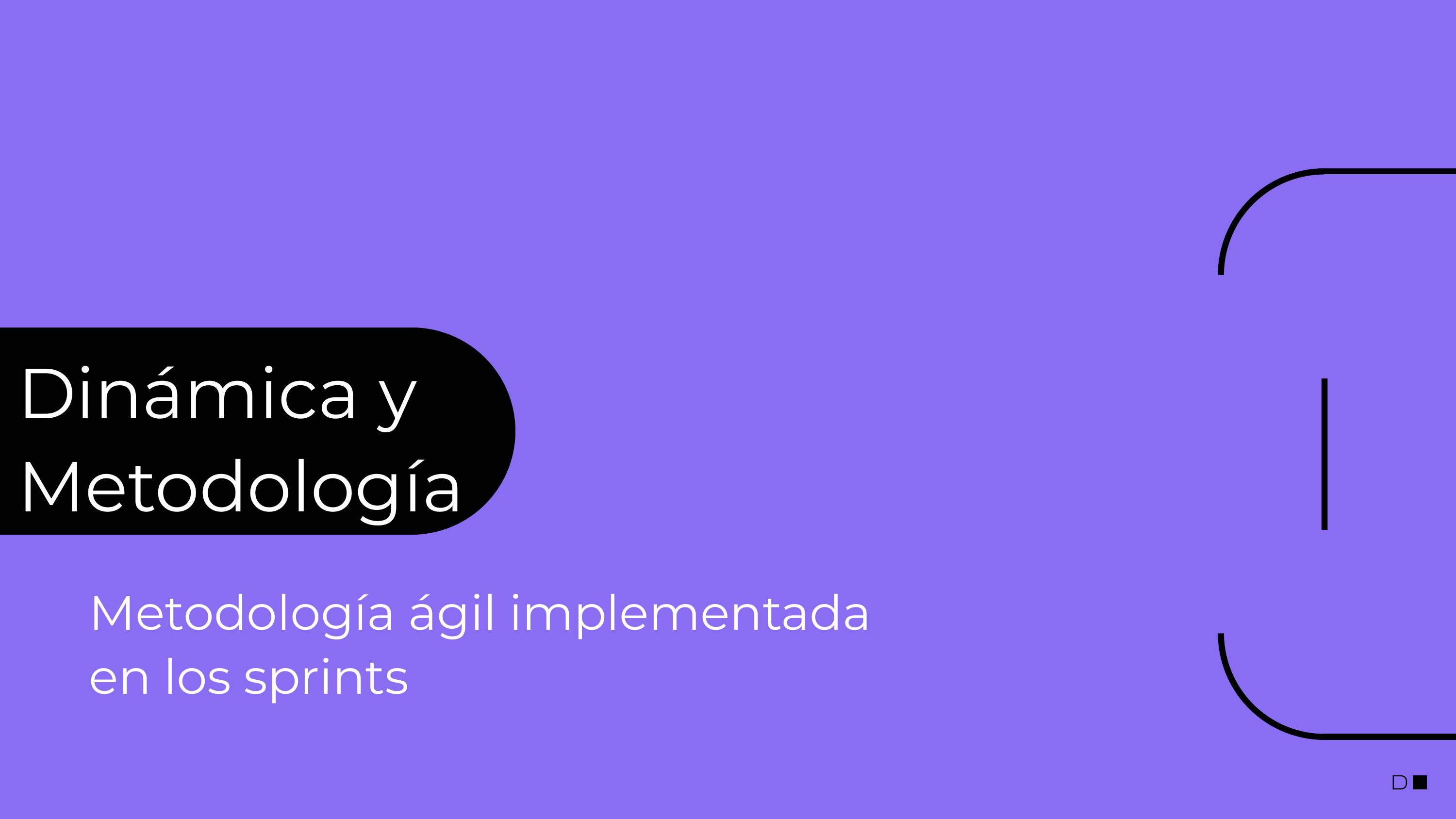

Dinámica y Metodología

Metodología ágil implementada en los sprints